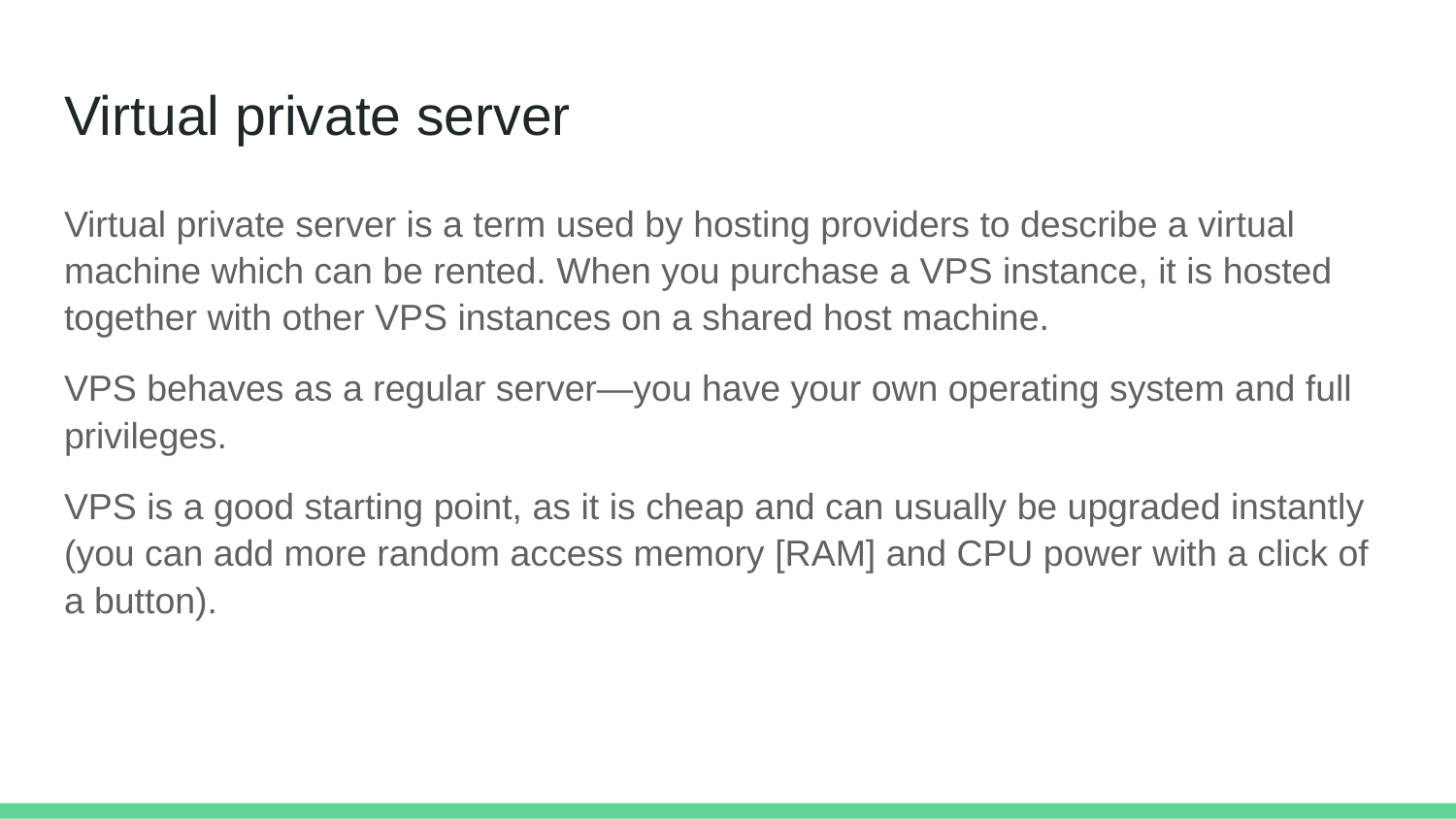

# Virtual private server
Virtual private server is a term used by hosting providers to describe a virtual machine which can be rented. When you purchase a VPS instance, it is hosted together with other VPS instances on a shared host machine.
VPS behaves as a regular server—you have your own operating system and full privileges.
VPS is a good starting point, as it is cheap and can usually be upgraded instantly (you can add more random access memory [RAM] and CPU power with a click of a button).